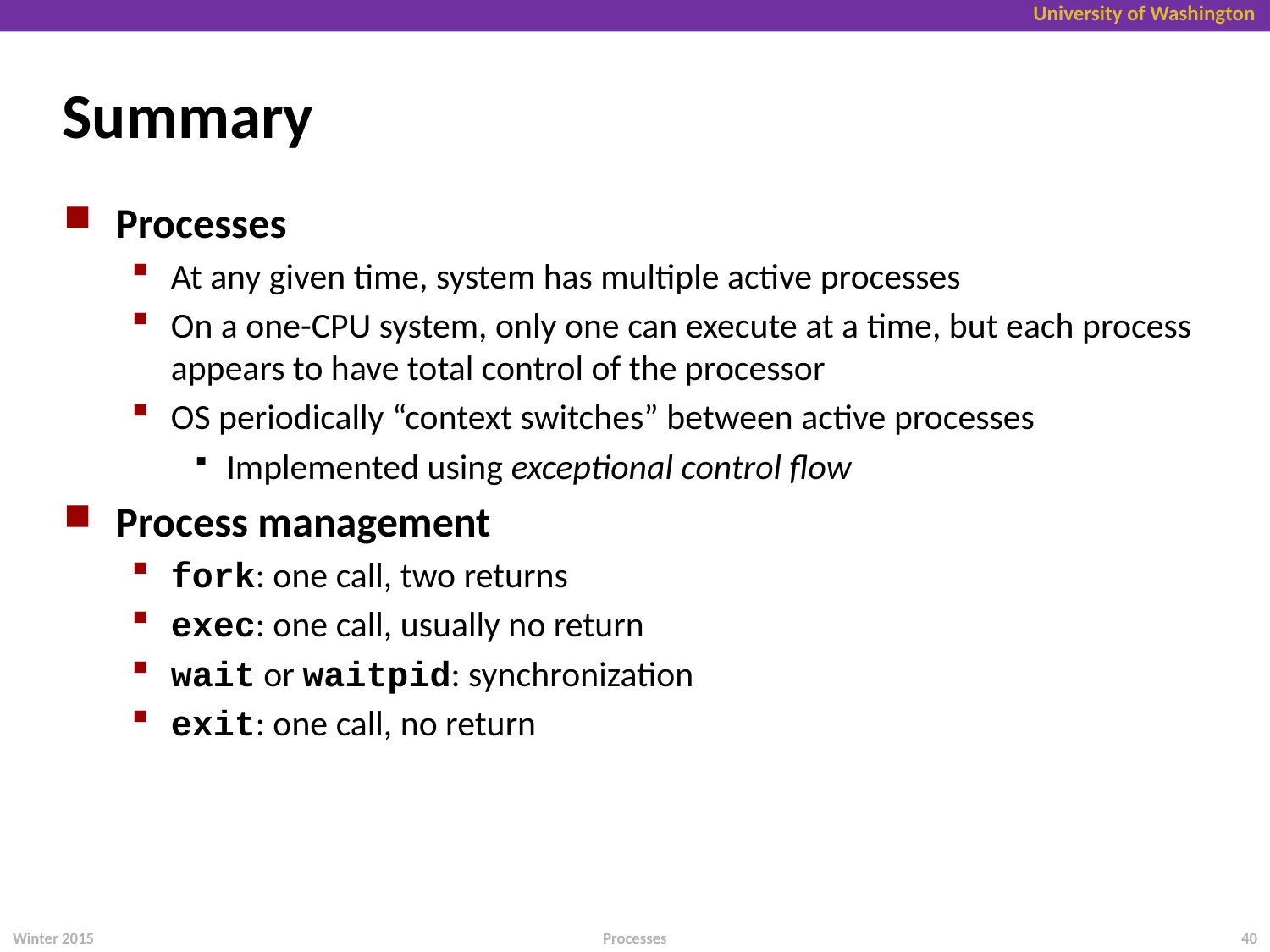

# Summary
Processes
At any given time, system has multiple active processes
On a one-CPU system, only one can execute at a time, but each process appears to have total control of the processor
OS periodically “context switches” between active processes
Implemented using exceptional control flow
Process management
fork: one call, two returns
exec: one call, usually no return
wait or waitpid: synchronization
exit: one call, no return
Winter 2015
40
Processes